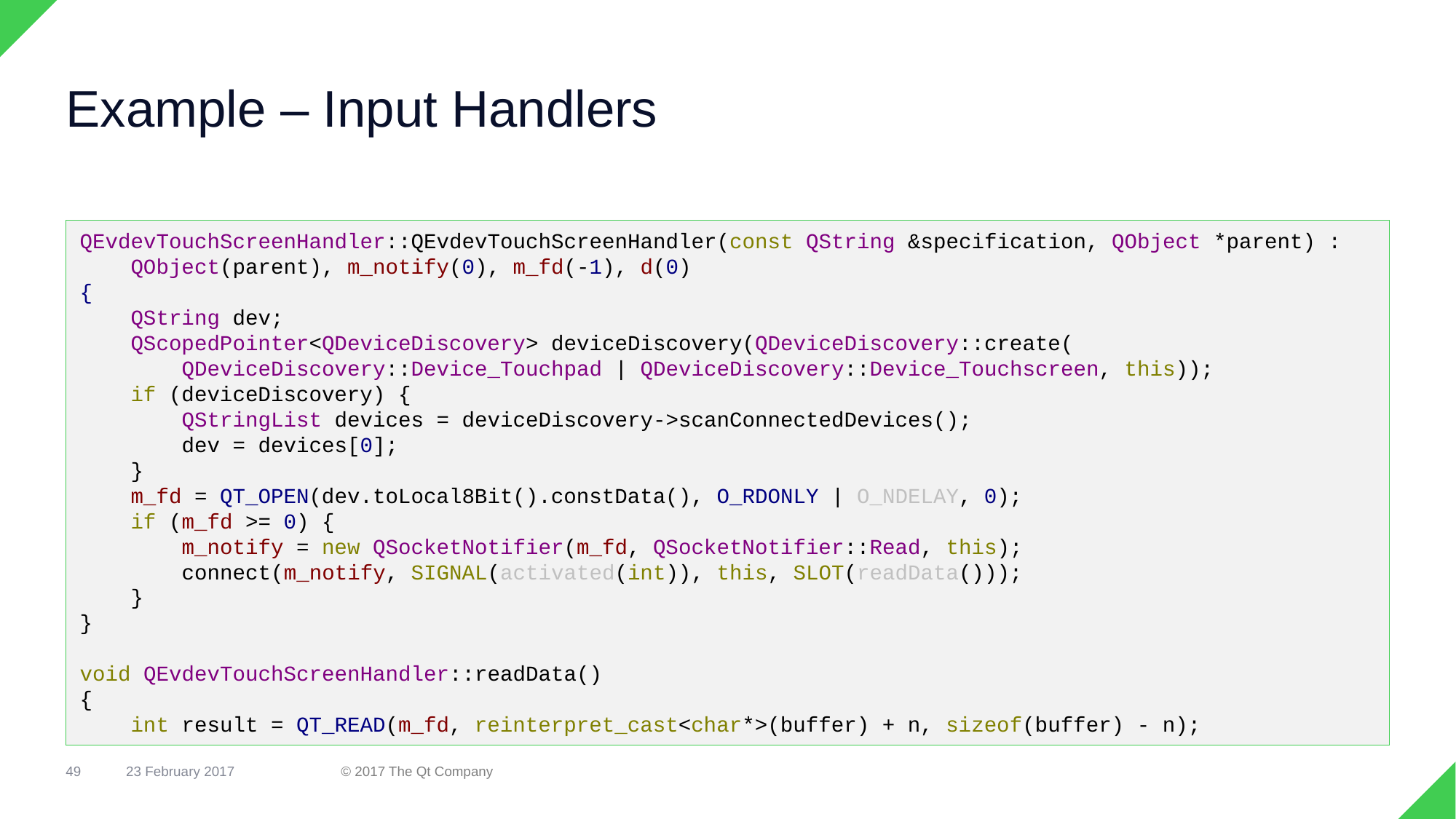

# Example – Input Handlers
QEvdevTouchScreenHandler::QEvdevTouchScreenHandler(const QString &specification, QObject *parent) :
    QObject(parent), m_notify(0), m_fd(-1), d(0)
{
    QString dev;
    QScopedPointer<QDeviceDiscovery> deviceDiscovery(QDeviceDiscovery::create(
        QDeviceDiscovery::Device_Touchpad | QDeviceDiscovery::Device_Touchscreen, this));
    if (deviceDiscovery) {
        QStringList devices = deviceDiscovery->scanConnectedDevices();
        dev = devices[0];
    }
    m_fd = QT_OPEN(dev.toLocal8Bit().constData(), O_RDONLY | O_NDELAY, 0);
    if (m_fd >= 0) {
        m_notify = new QSocketNotifier(m_fd, QSocketNotifier::Read, this);
        connect(m_notify, SIGNAL(activated(int)), this, SLOT(readData()));
    }
}

void QEvdevTouchScreenHandler::readData()
{
    int result = QT_READ(m_fd, reinterpret_cast<char*>(buffer) + n, sizeof(buffer) - n);
23 February 2017
49
© 2017 The Qt Company